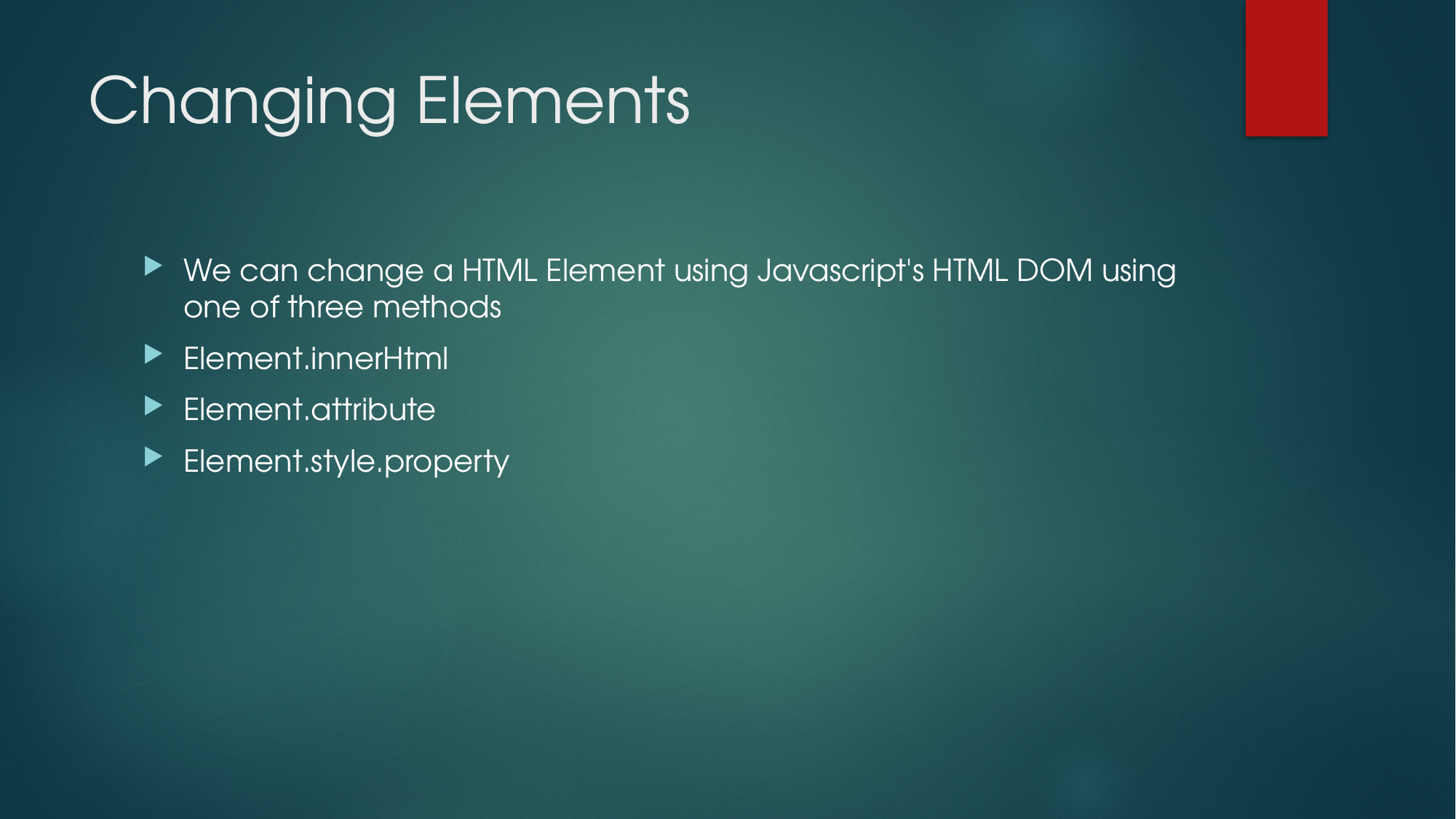

# Changing Elements
We can change a HTML Element using Javascript's HTML DOM using one of three methods
Element.innerHtml
Element.attribute
Element.style.property